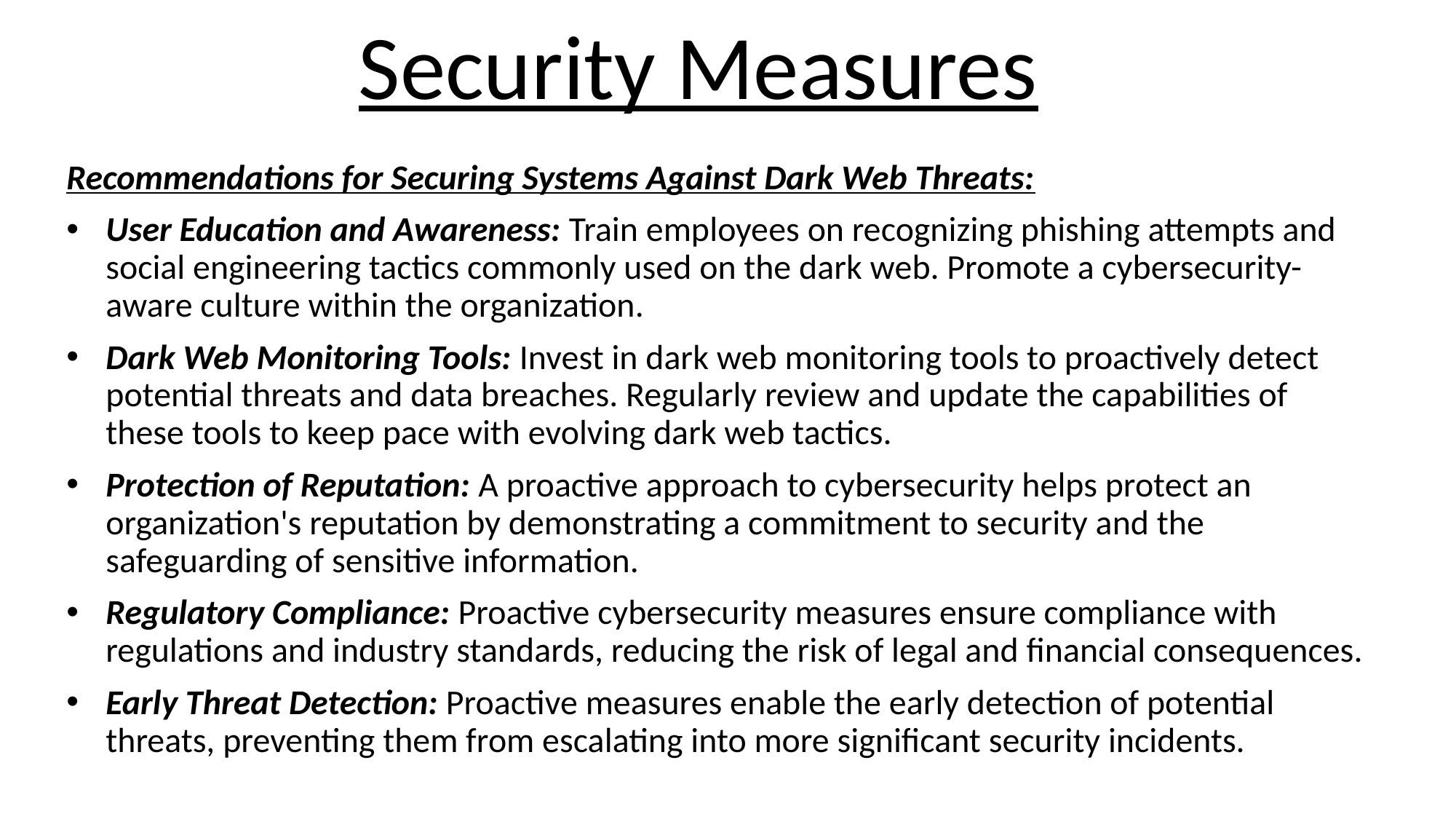

# Security Measures
Recommendations for Securing Systems Against Dark Web Threats:
User Education and Awareness: Train employees on recognizing phishing attempts and social engineering tactics commonly used on the dark web. Promote a cybersecurity-aware culture within the organization.
Dark Web Monitoring Tools: Invest in dark web monitoring tools to proactively detect potential threats and data breaches. Regularly review and update the capabilities of these tools to keep pace with evolving dark web tactics.
Protection of Reputation: A proactive approach to cybersecurity helps protect an organization's reputation by demonstrating a commitment to security and the safeguarding of sensitive information.
Regulatory Compliance: Proactive cybersecurity measures ensure compliance with regulations and industry standards, reducing the risk of legal and financial consequences.
Early Threat Detection: Proactive measures enable the early detection of potential threats, preventing them from escalating into more significant security incidents.